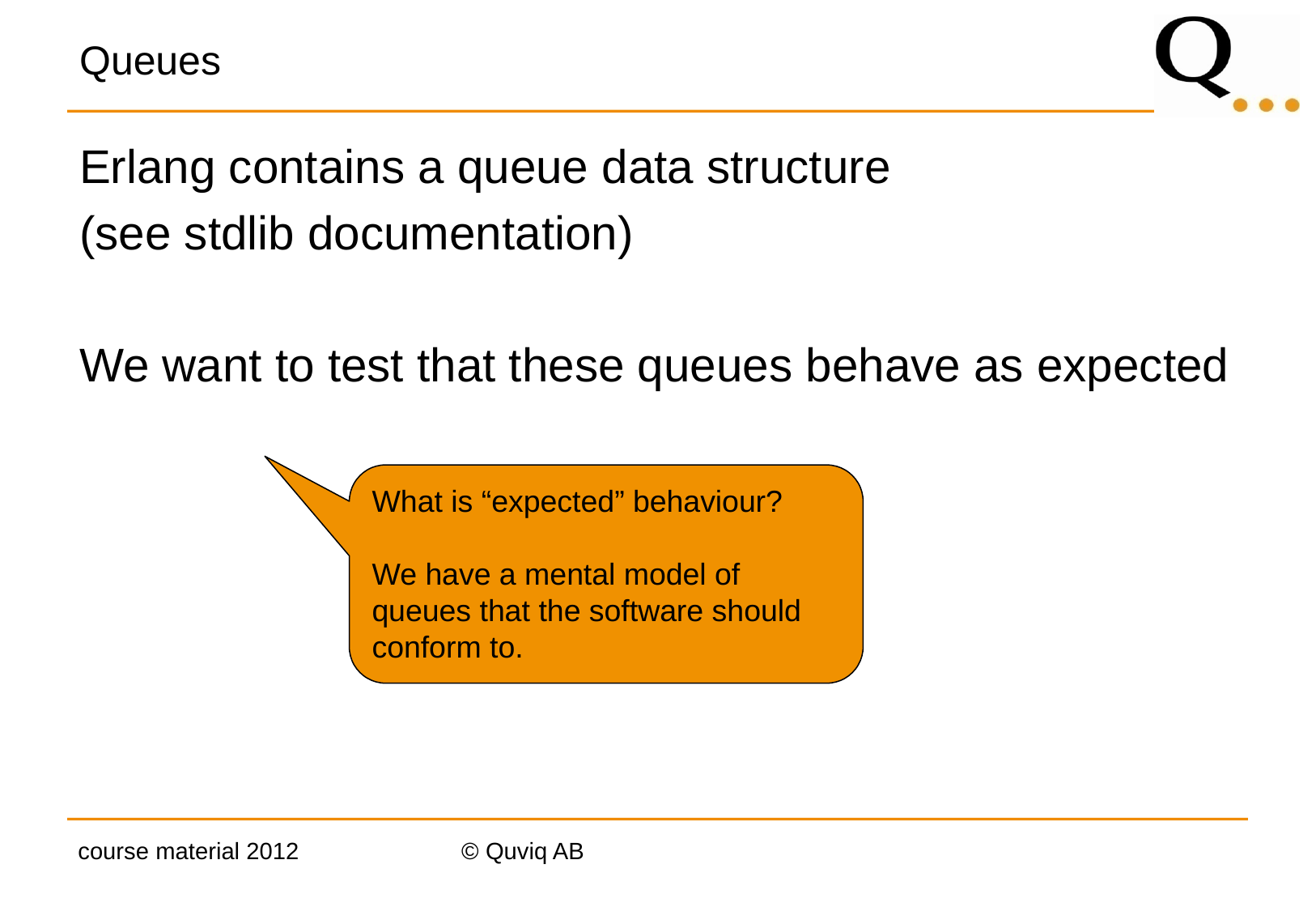

# Queues
Erlang contains a queue data structure
(see stdlib documentation)

We want to test that these queues behave as expected
What is “expected” behaviour?

We have a mental model of queues that the software should conform to.
course material 2012
© Quviq AB